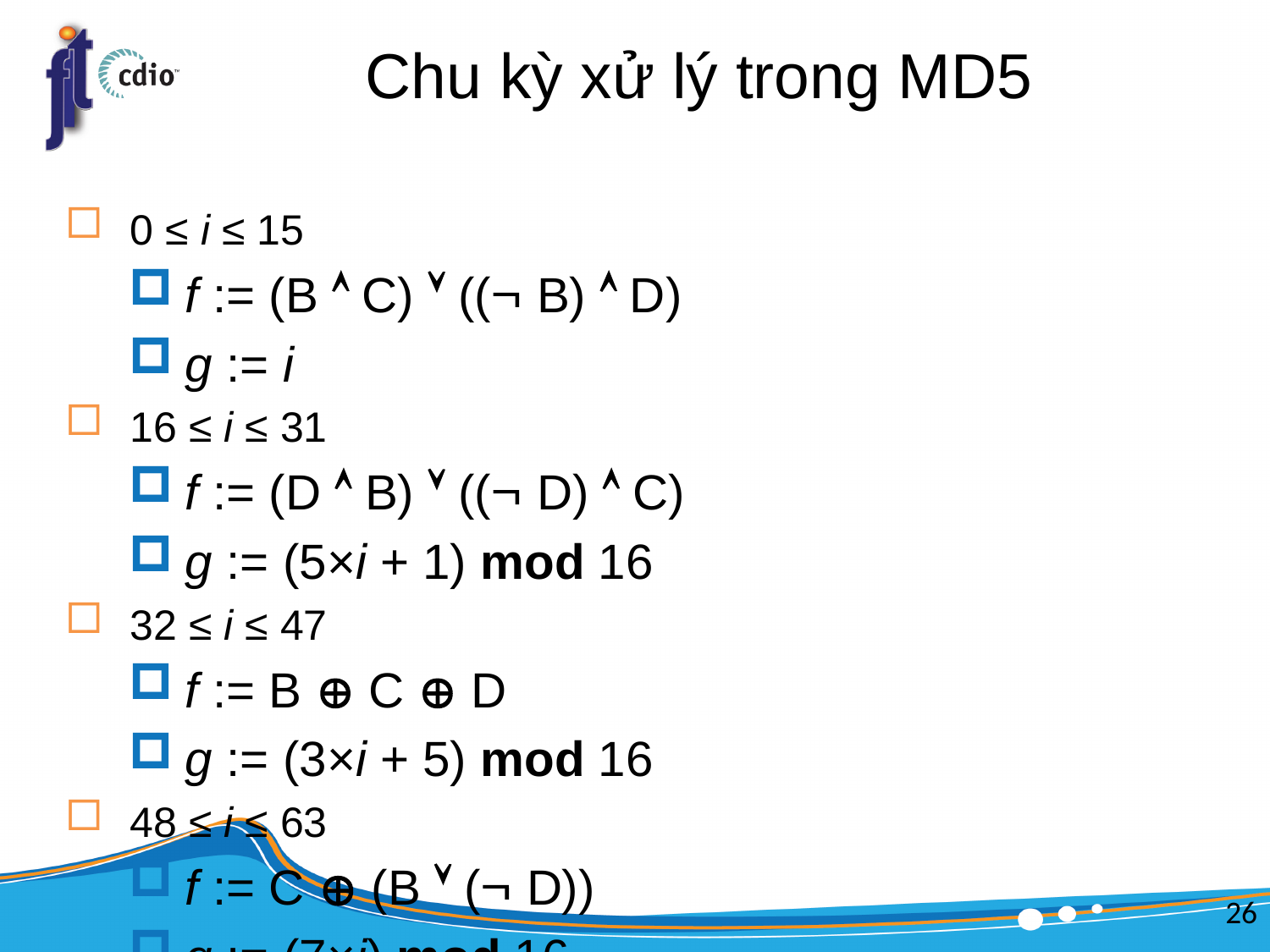

# Chu kỳ xử lý trong MD5
0 ≤ i ≤ 15
f := (B ∧ C) ∨ ((¬ B) ∧ D)
g := i
16 ≤ i ≤ 31
f := (D ∧ B) ∨ ((¬ D) ∧ C)
g := (5×i + 1) mod 16
32 ≤ i ≤ 47
f := B ⊕ C ⊕ D
g := (3×i + 5) mod 16
48 ≤ i ≤ 63
f := C ⊕ (B ∨ (¬ D))
g := (7×i) mod 16
26